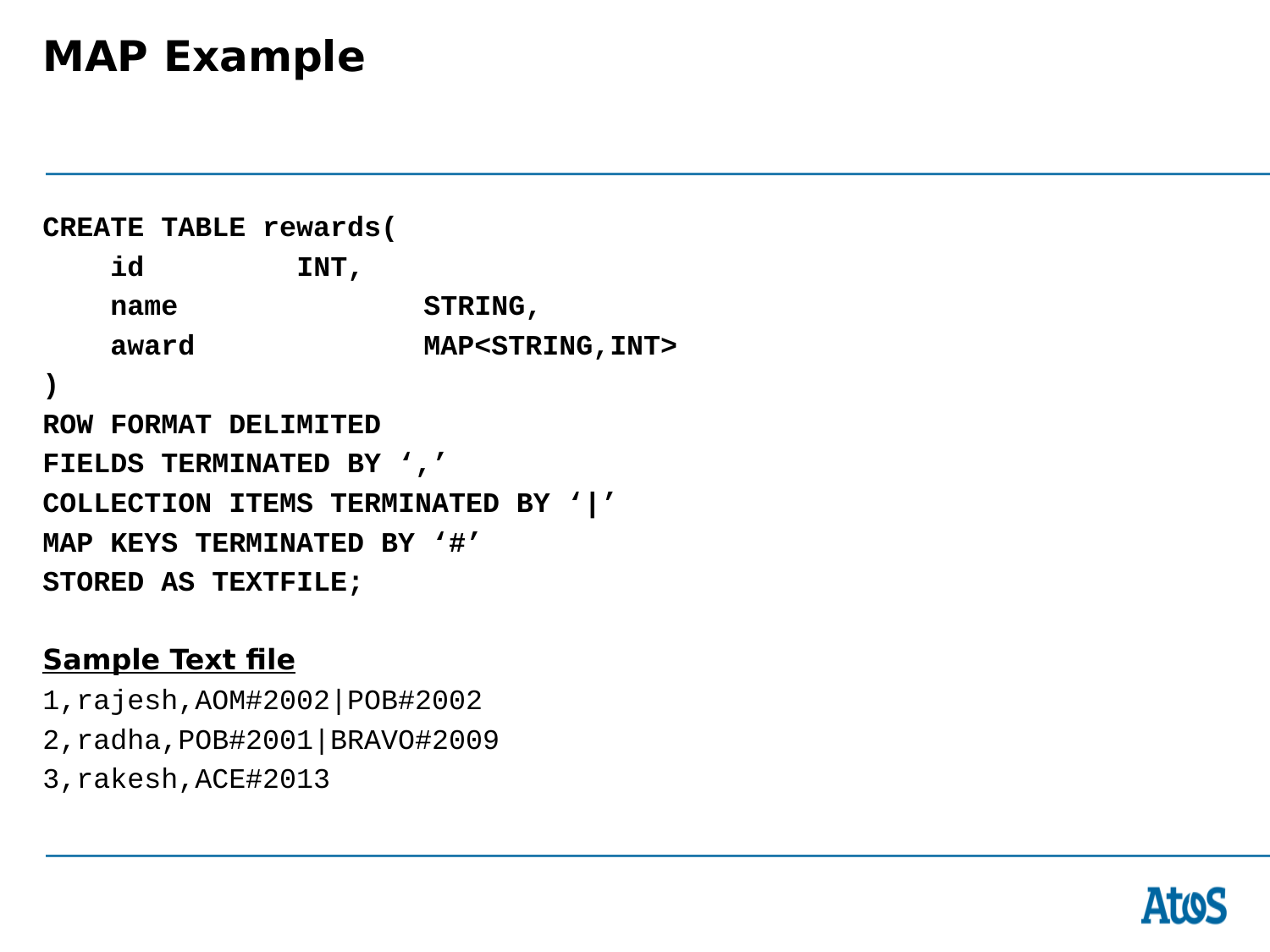

# MAP Example
CREATE TABLE rewards(
    id		INT,
    name		STRING,
    award		MAP<STRING,INT>
)
ROW FORMAT DELIMITED
FIELDS TERMINATED BY ‘,’
COLLECTION ITEMS TERMINATED BY ‘|’
MAP KEYS TERMINATED BY ‘#’
STORED AS TEXTFILE;

Sample Text file
1,rajesh,AOM#2002|POB#2002
2,radha,POB#2001|BRAVO#2009
3,rakesh,ACE#2013